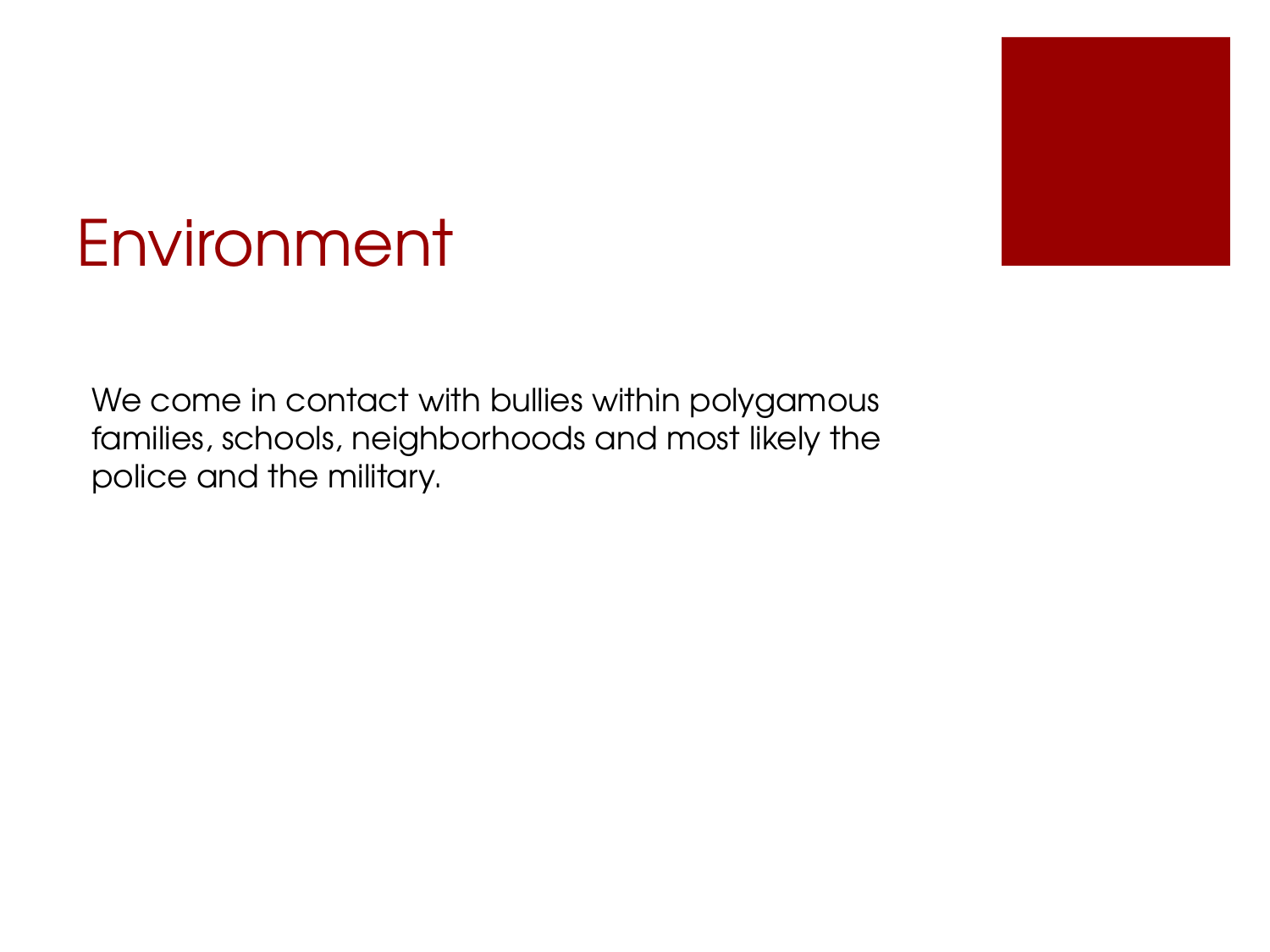

# Environment
We come in contact with bullies within polygamous families, schools, neighborhoods and most likely the police and the military.